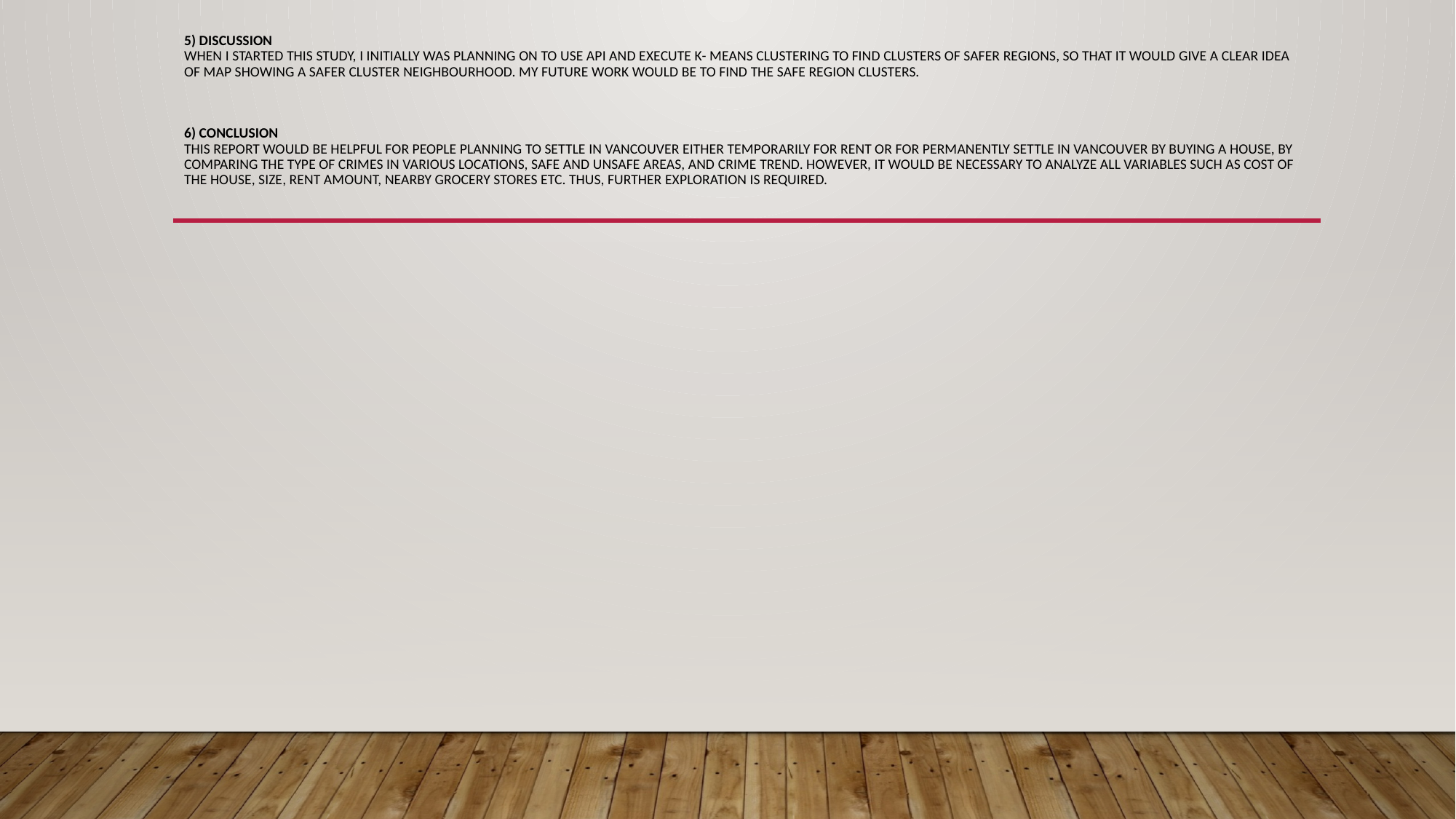

# 5) DISCUSSION When I started this study, I initially was planning on to use API and execute k- means clustering to find clusters of safer regions, so that it would give a clear idea of map showing a safer cluster neighbourhood. My future work would be to find the safe region clusters. 6) CONCLUSION This report would be helpful for people planning to settle in Vancouver either temporarily for rent or for permanently settle in Vancouver by buying a house, by comparing the type of crimes in various locations, safe and unsafe areas, and crime trend. However, it would be necessary to analyze all variables such as cost of the house, size, rent amount, nearby grocery stores etc. Thus, further exploration is required.